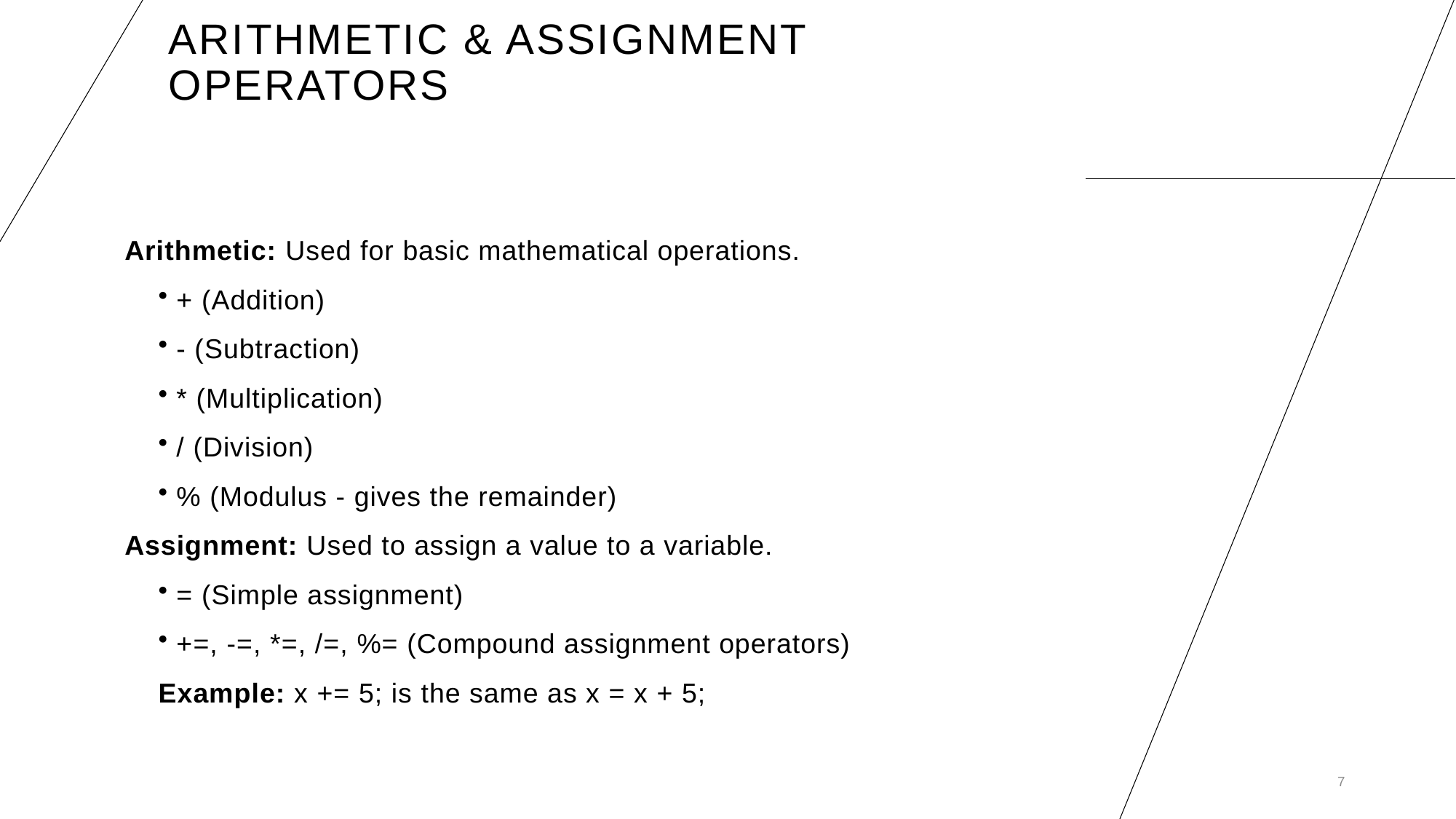

# Arithmetic & Assignment Operators
Arithmetic: Used for basic mathematical operations.
 + (Addition)
 - (Subtraction)
 * (Multiplication)
 / (Division)
 % (Modulus - gives the remainder)
Assignment: Used to assign a value to a variable.
 = (Simple assignment)
 +=, -=, *=, /=, %= (Compound assignment operators)
Example: x += 5; is the same as x = x + 5;

7